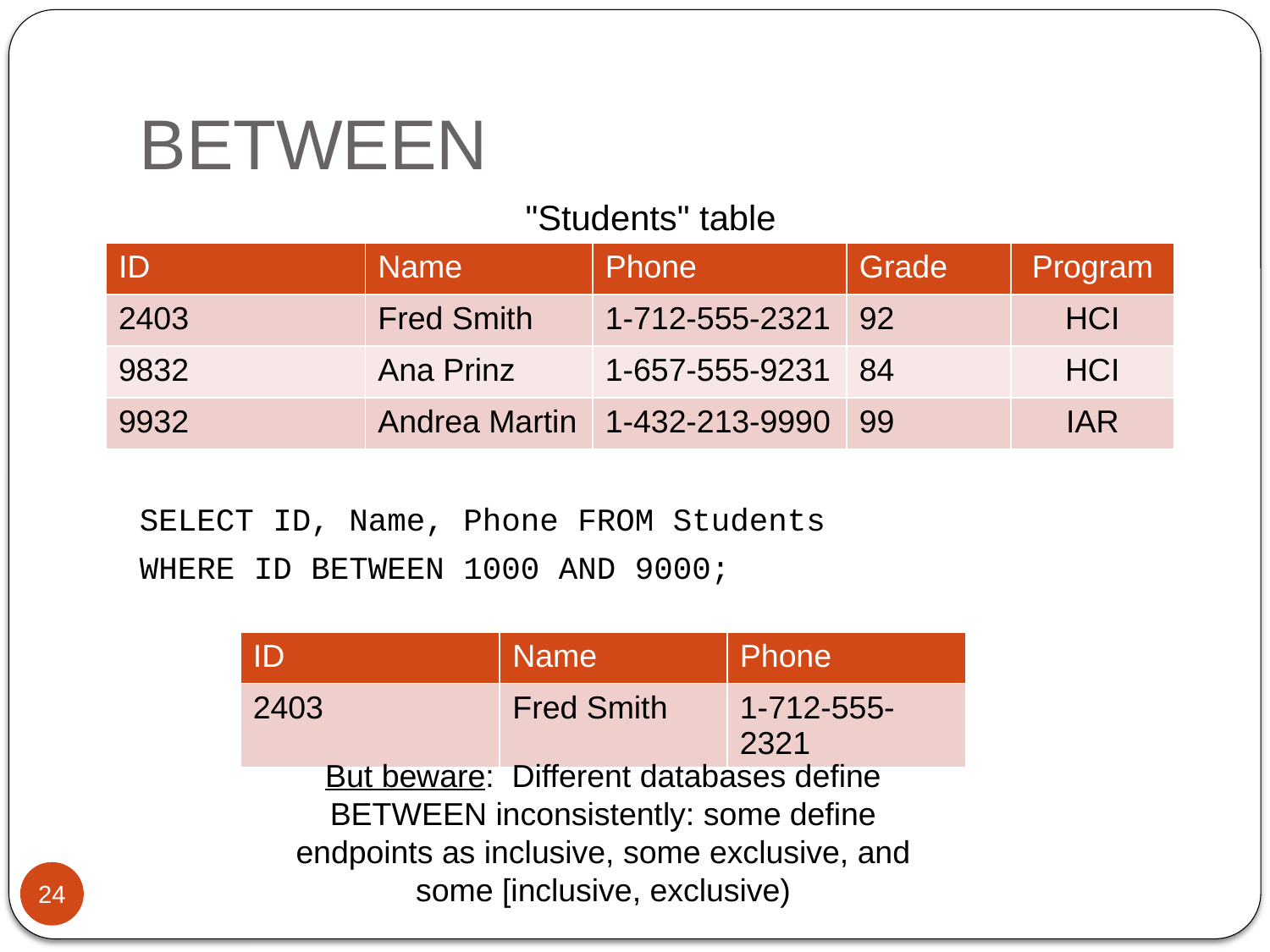

# BETWEEN
"Students" table

SELECT ID, Name, Phone FROM Students
WHERE ID BETWEEN 1000 AND 9000;
| ID | Name | Phone | Grade | Program |
| --- | --- | --- | --- | --- |
| 2403 | Fred Smith | 1-712-555-2321 | 92 | HCI |
| 9832 | Ana Prinz | 1-657-555-9231 | 84 | HCI |
| 9932 | Andrea Martin | 1-432-213-9990 | 99 | IAR |
| ID | Name | Phone |
| --- | --- | --- |
| 2403 | Fred Smith | 1-712-555-2321 |
But beware:  Different databases define BETWEEN inconsistently: some define endpoints as inclusive, some exclusive, and some [inclusive, exclusive)
24